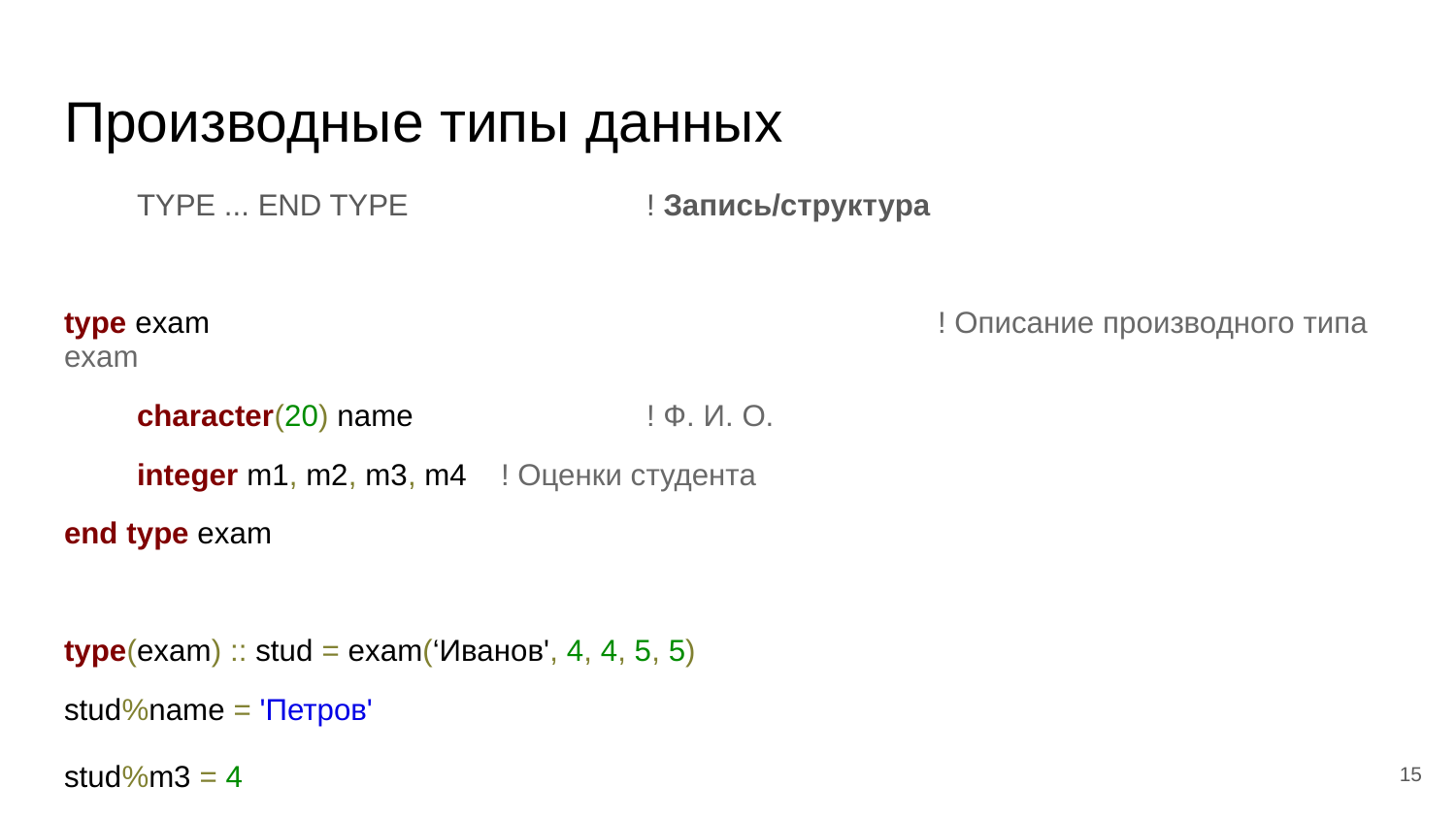

# Производные типы данных
TYPE ... END TYPE		! Запись/структура

type exam					! Описание производного типа exam
character(20) name		! Ф. И. О.
integer m1, m2, m3, m4	! Оценки студента
end type exam

type(exam) :: stud = exam(‘Иванов', 4, 4, 5, 5)
stud%name = 'Петров'
stud%m3 = 4
15